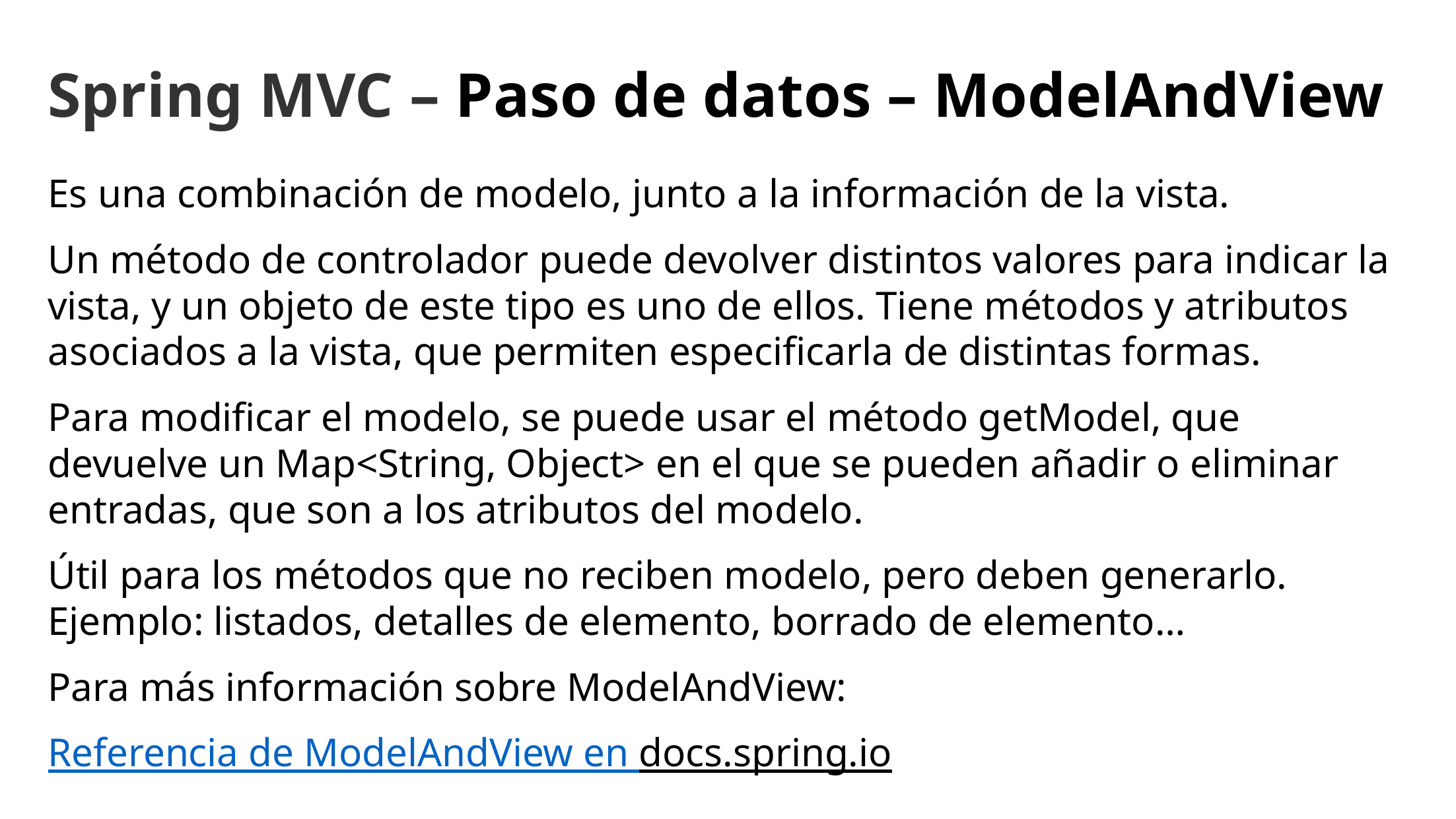

Spring MVC – Paso de datos – ModelAndView
Es una combinación de modelo, junto a la información de la vista.
Un método de controlador puede devolver distintos valores para indicar la vista, y un objeto de este tipo es uno de ellos. Tiene métodos y atributos asociados a la vista, que permiten especificarla de distintas formas.
Para modificar el modelo, se puede usar el método getModel, que devuelve un Map<String, Object> en el que se pueden añadir o eliminar entradas, que son a los atributos del modelo.
Útil para los métodos que no reciben modelo, pero deben generarlo. Ejemplo: listados, detalles de elemento, borrado de elemento…
Para más información sobre ModelAndView:
Referencia de ModelAndView en docs.spring.io